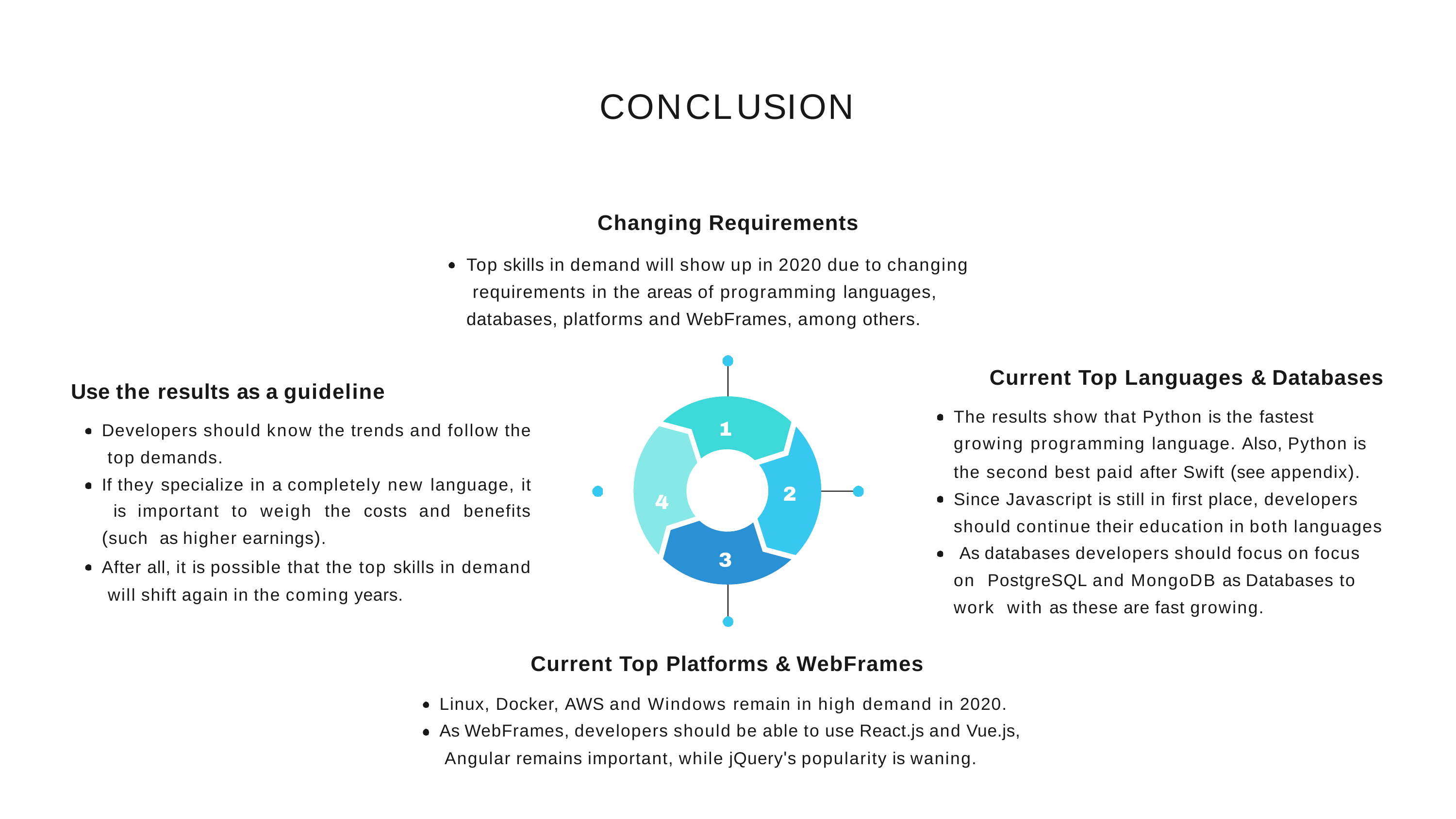

# CONCLUSION
Changing Requirements
Top skills in demand will show up in 2020 due to changing  requirements in the areas of programming languages,  databases, platforms and WebFrames, among others.

Current Top Languages & Databases
The results show that Python is the fastest  growing programming language. Also, Python is  the second best paid after Swift (see appendix).  Since Javascript is still in first place, developers  should continue their education in both languages  As databases developers should focus on focus on  PostgreSQL and MongoDB as Databases to work  with as these are fast growing.
Use the results as a guideline
Developers should know the trends and follow the  top demands.
If they specialize in a completely new language, it  is important to weigh the costs and benefits (such  as higher earnings).
After all, it is possible that the top skills in demand  will shift again in the coming years.

1

 	4
2

3

Current Top Platforms & WebFrames
Linux, Docker, AWS and Windows remain in high demand in 2020.  As WebFrames, developers should be able to use React.js and Vue.js,  Angular remains important, while jQuery's popularity is waning.